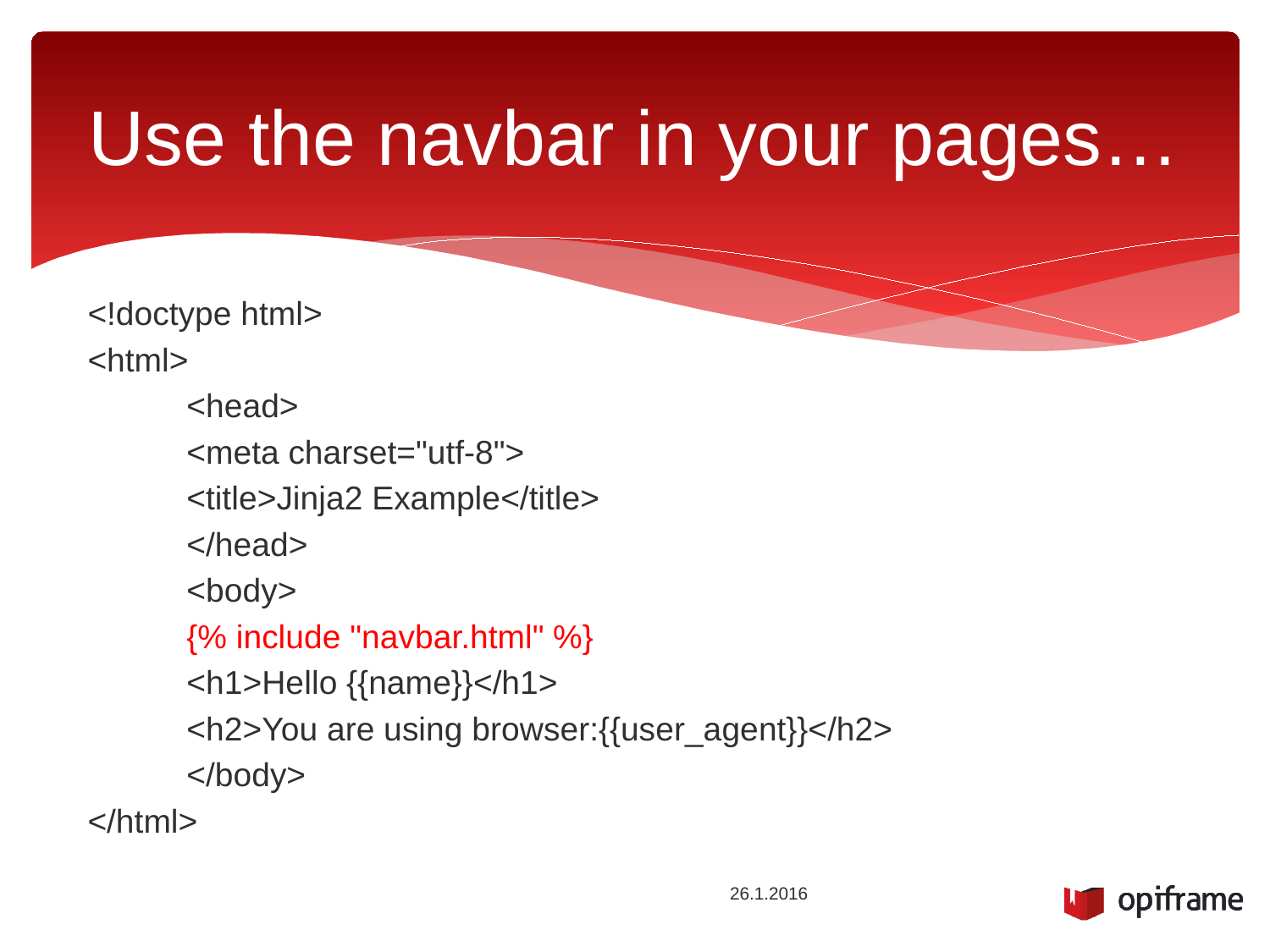

# Use the navbar in your pages…
<!doctype html>
<html>
	<head>
		<meta charset="utf-8">
		<title>Jinja2 Example</title>
	</head>
	<body>
		{% include "navbar.html" %}
		<h1>Hello {{name}}</h1>
		<h2>You are using browser:{{user_agent}}</h2>
	</body>
</html>

26.1.2016